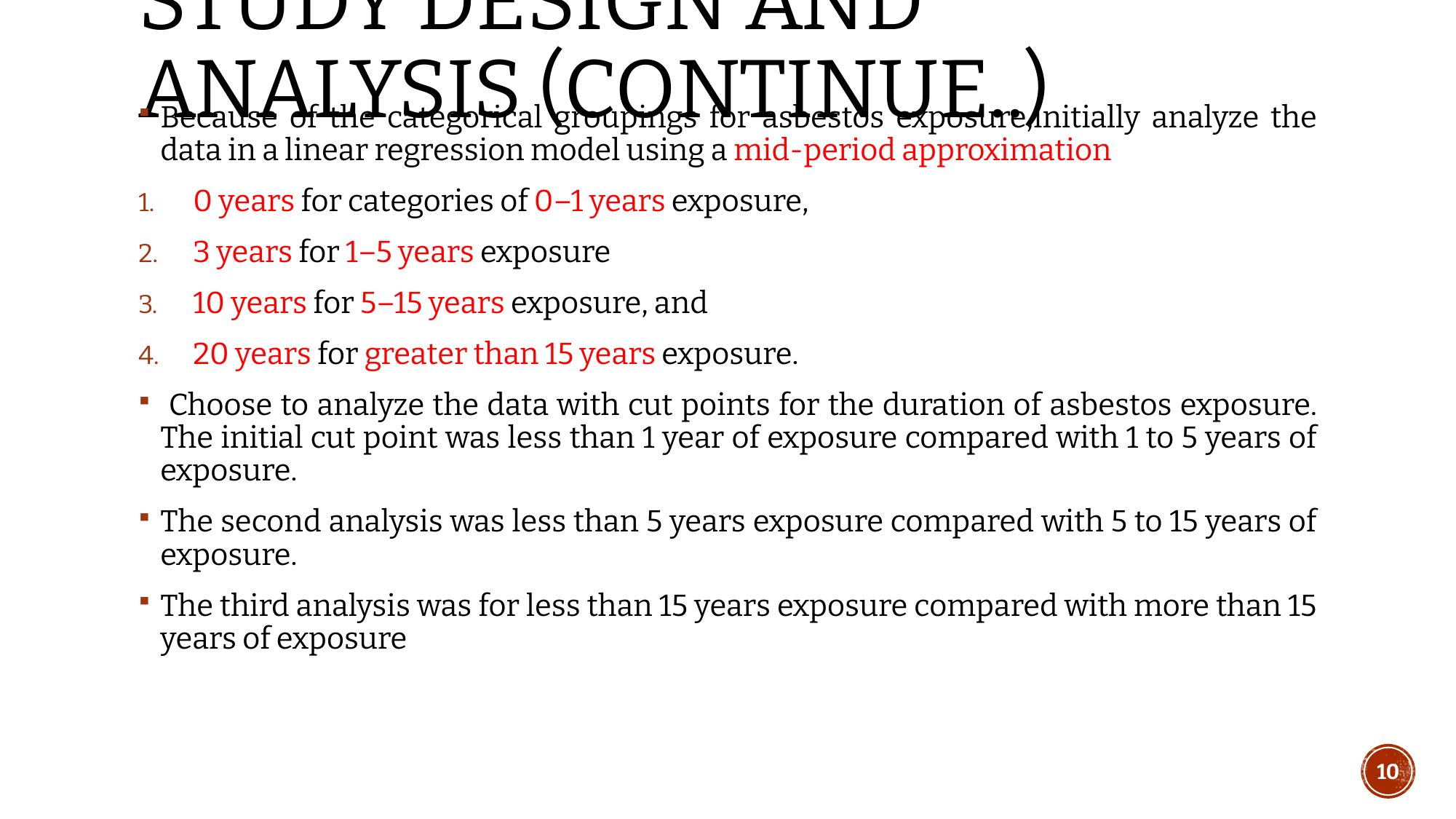

# Study Design and Analysis (Continue..)
Because of the categorical groupings for asbestos exposure,initially analyze the data in a linear regression model using a mid-period approximation
0 years for categories of 0–1 years exposure,
3 years for 1–5 years exposure
10 years for 5–15 years exposure, and
20 years for greater than 15 years exposure.
 Choose to analyze the data with cut points for the duration of asbestos exposure. The initial cut point was less than 1 year of exposure compared with 1 to 5 years of exposure.
The second analysis was less than 5 years exposure compared with 5 to 15 years of exposure.
The third analysis was for less than 15 years exposure compared with more than 15 years of exposure
10